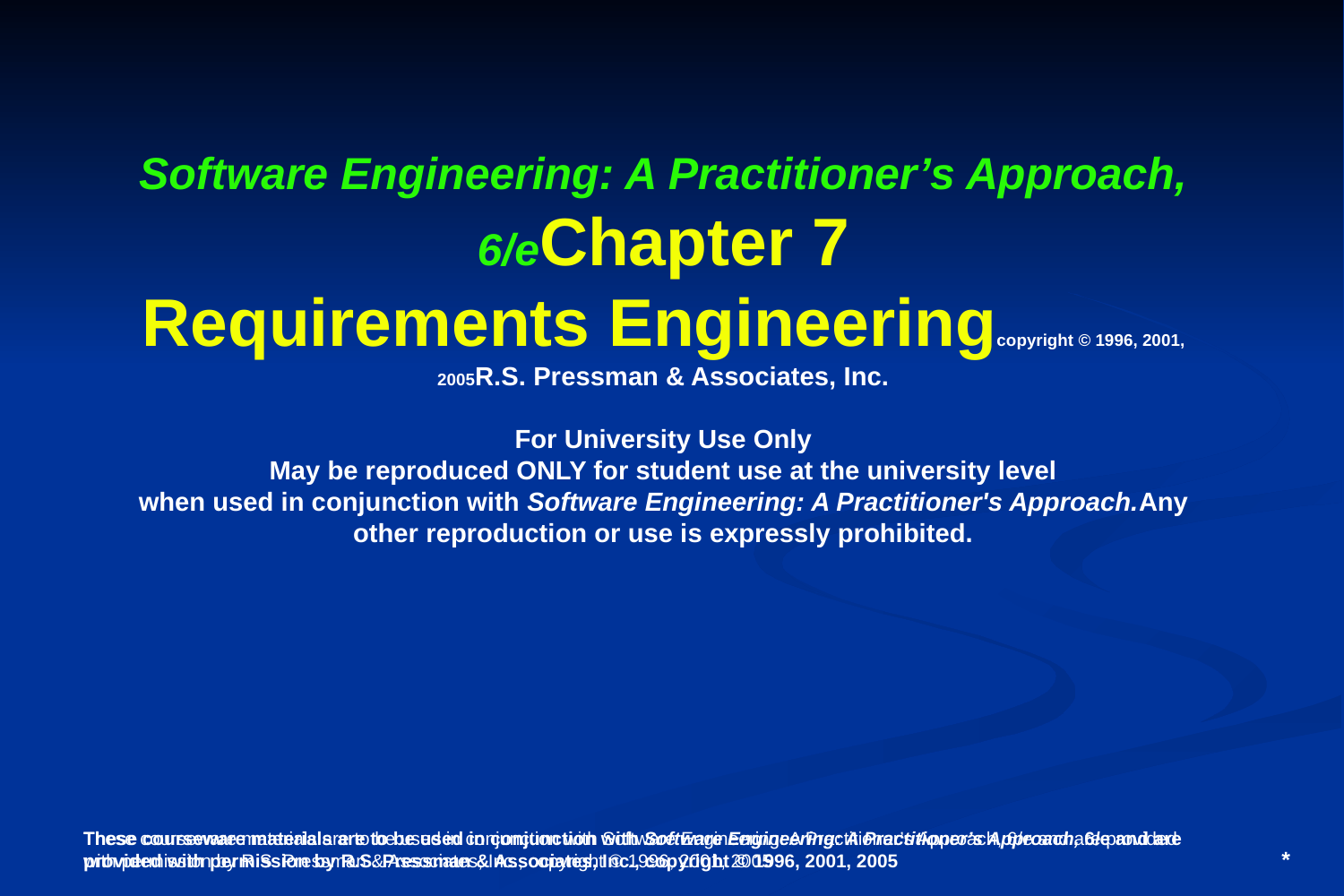

Software Engineering: A Practitioner’s Approach, 6/eChapter 7
Requirements Engineeringcopyright © 1996, 2001, 2005R.S. Pressman & Associates, Inc.
For University Use Only
May be reproduced ONLY for student use at the university level
when used in conjunction with Software Engineering: A Practitioner's Approach.Any other reproduction or use is expressly prohibited.
These courseware materials are to be used in conjunction with Software Engineering: A Practitioner’s Approach, 6/e and are provided with permission by R.S. Pressman & Associates, Inc., copyright © 1996, 2001, 2005
These courseware materials are to be used in conjunction with Software Engineering: A Practitioner’s Approach, 6/e and are provided with permission by R.S. Pressman & Associates, Inc., copyright © 1996, 2001, 2005
*